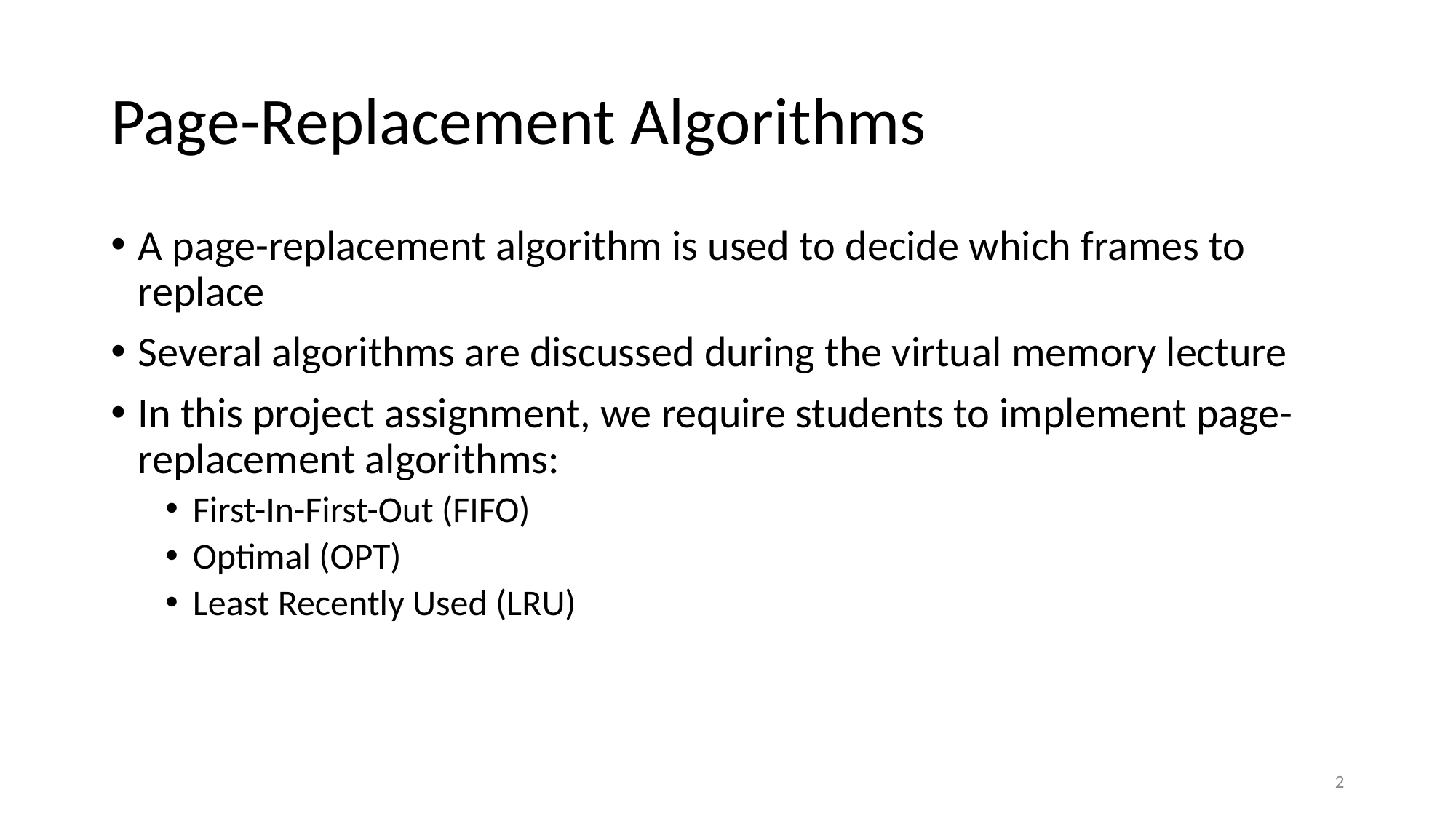

# Page-Replacement Algorithms
A page-replacement algorithm is used to decide which frames to replace
Several algorithms are discussed during the virtual memory lecture
In this project assignment, we require students to implement page-replacement algorithms:
First-In-First-Out (FIFO)
Optimal (OPT)
Least Recently Used (LRU)
2